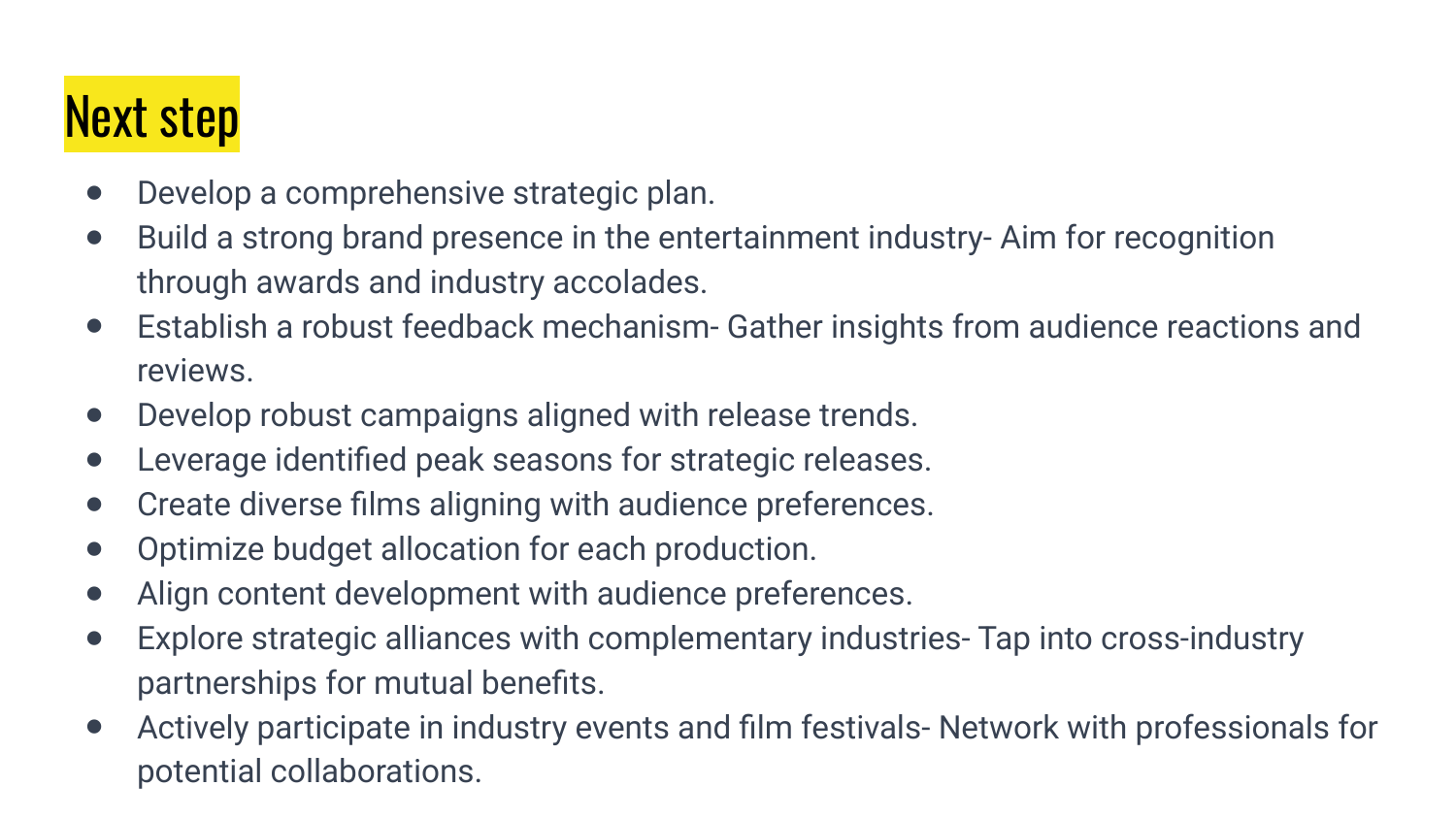

# Next step
Develop a comprehensive strategic plan.
Build a strong brand presence in the entertainment industry- Aim for recognition through awards and industry accolades.
Establish a robust feedback mechanism- Gather insights from audience reactions and reviews.
Develop robust campaigns aligned with release trends.
Leverage identified peak seasons for strategic releases.
Create diverse films aligning with audience preferences.
Optimize budget allocation for each production.
Align content development with audience preferences.
Explore strategic alliances with complementary industries- Tap into cross-industry partnerships for mutual benefits.
Actively participate in industry events and film festivals- Network with professionals for potential collaborations.